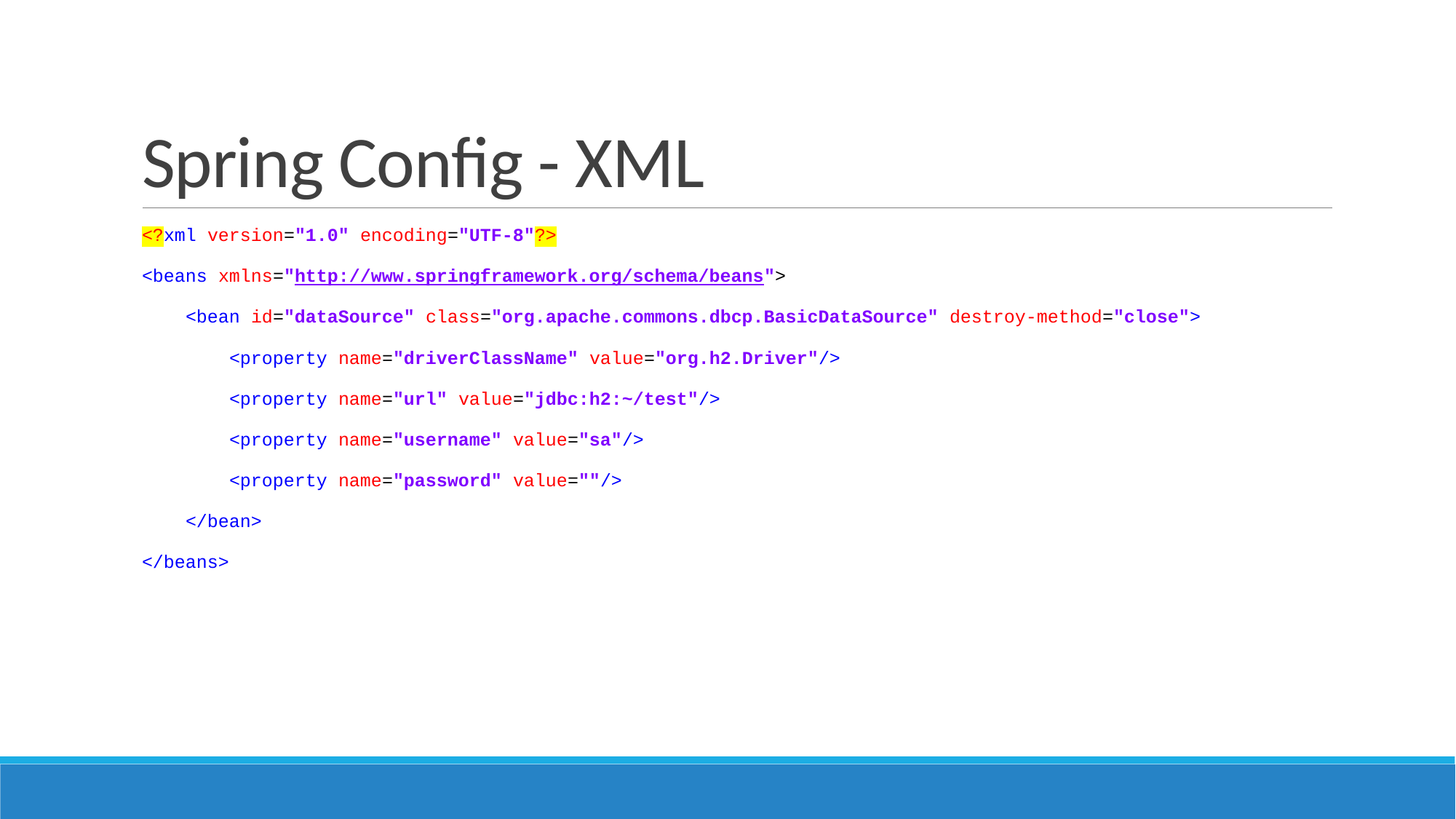

# Spring Config - XML
<?xml version="1.0" encoding="UTF-8"?>
<beans xmlns="http://www.springframework.org/schema/beans">
    <bean id="dataSource" class="org.apache.commons.dbcp.BasicDataSource" destroy-method="close">
        <property name="driverClassName" value="org.h2.Driver"/>
        <property name="url" value="jdbc:h2:~/test"/>
        <property name="username" value="sa"/>
        <property name="password" value=""/>
    </bean>
</beans>